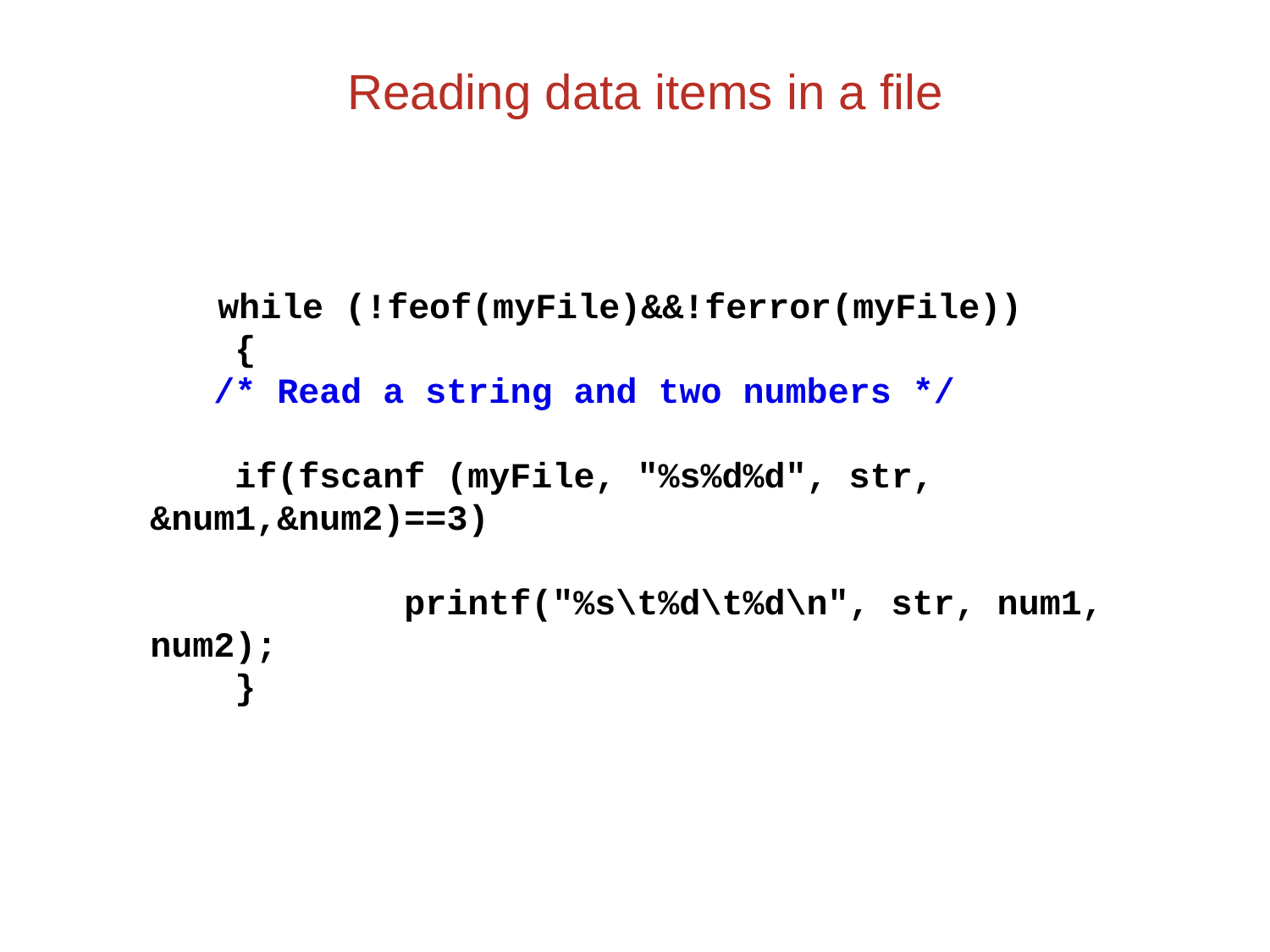

Reading data items in a file

    while (!feof(myFile)&&!ferror(myFile))
    {
   /* Read a string and two numbers */

    if(fscanf (myFile, "%s%d%d", str, &num1,&num2)==3)

	  	printf("%s\t%d\t%d\n", str, num1, num2);
    }